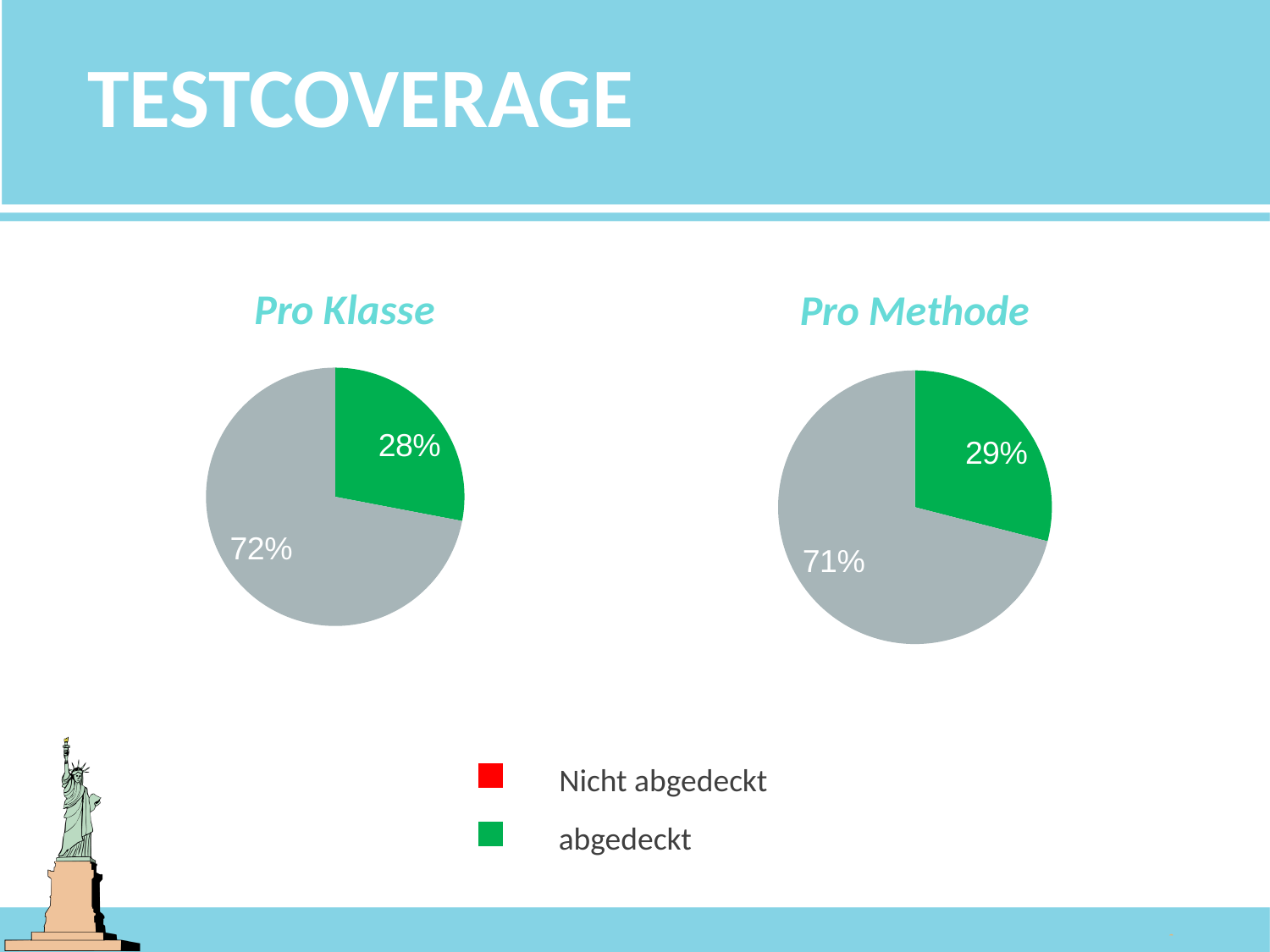

testcoverage

### Chart: Pro Klasse

| Category | Spalte1 |
|---|---|
| abgedeckt | 0.28 |
| nicht abgedeckt | 0.72 |

### Chart: Pro Methode

| Category | Pro Methode |
|---|---|
| abgedeckt | 0.29 |
| nicht abgedeckt | 0.71 |
Nicht abgedeckt

abgedeckt